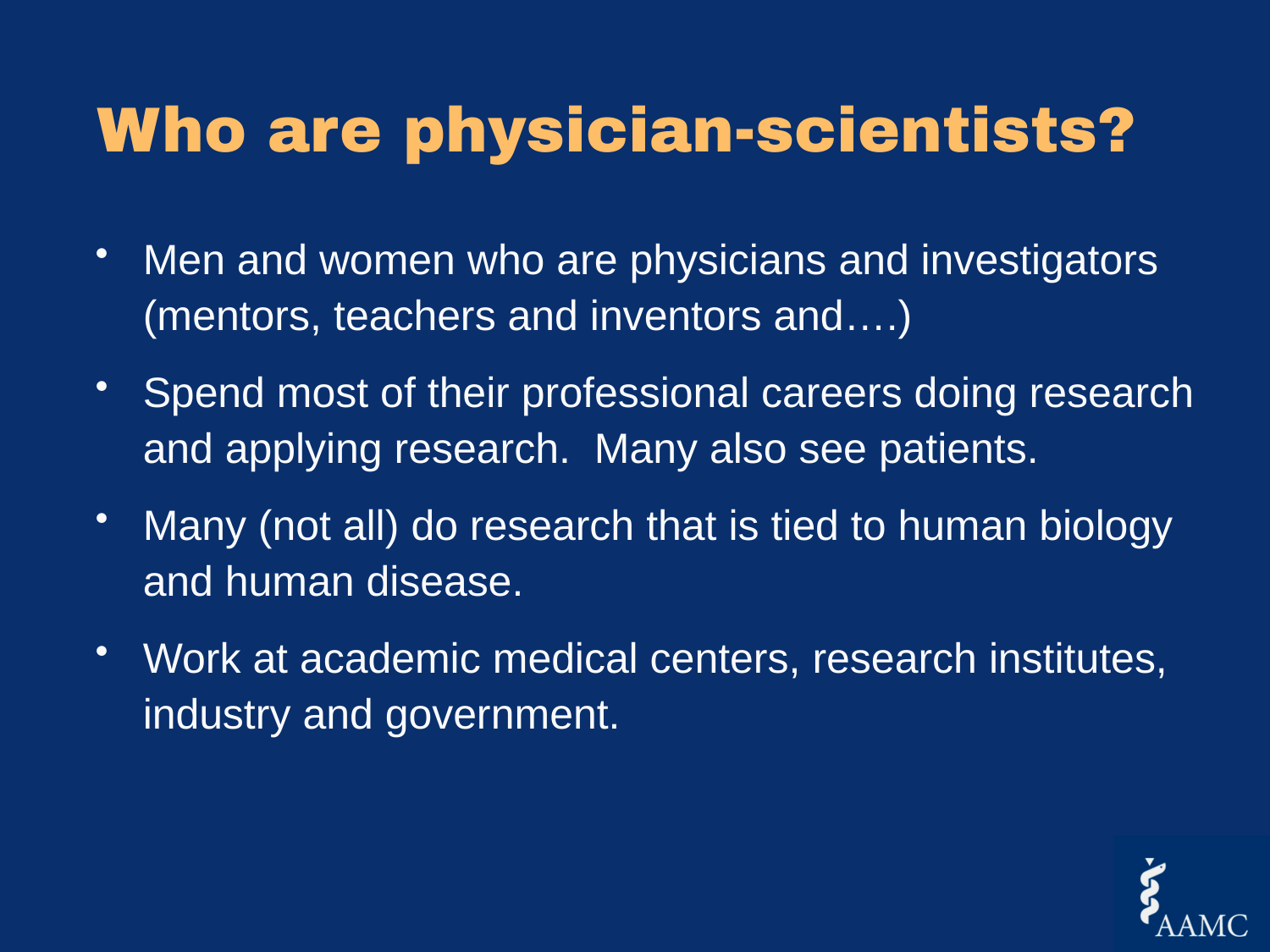

# Who are physician-scientists?
Men and women who are physicians and investigators (mentors, teachers and inventors and….)
Spend most of their professional careers doing research and applying research.  Many also see patients.
Many (not all) do research that is tied to human biology and human disease.
Work at academic medical centers, research institutes, industry and government.